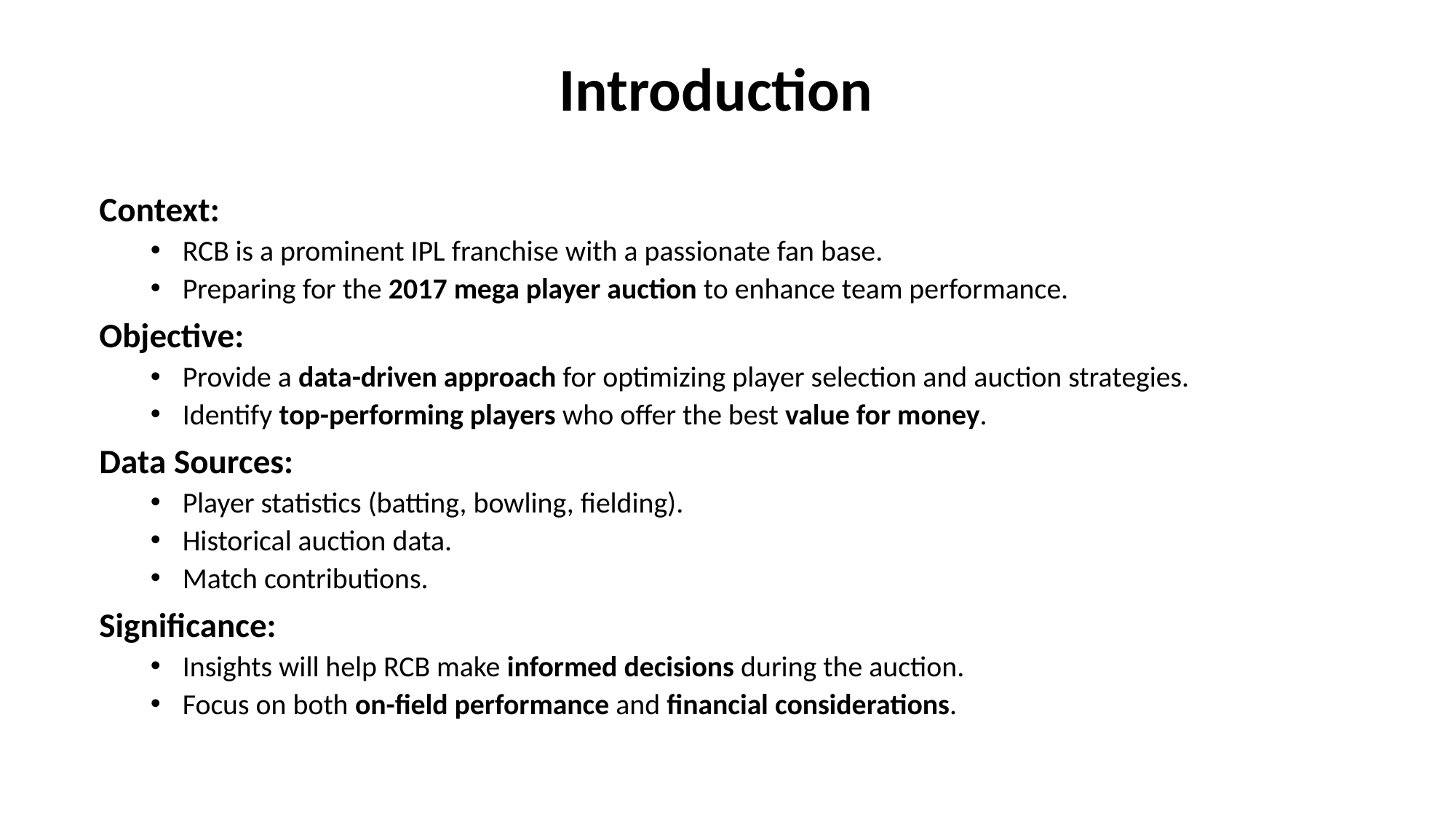

# Introduction
Context:
RCB is a prominent IPL franchise with a passionate fan base.
Preparing for the 2017 mega player auction to enhance team performance.
Objective:
Provide a data-driven approach for optimizing player selection and auction strategies.
Identify top-performing players who offer the best value for money.
Data Sources:
Player statistics (batting, bowling, fielding).
Historical auction data.
Match contributions.
Significance:
Insights will help RCB make informed decisions during the auction.
Focus on both on-field performance and financial considerations.